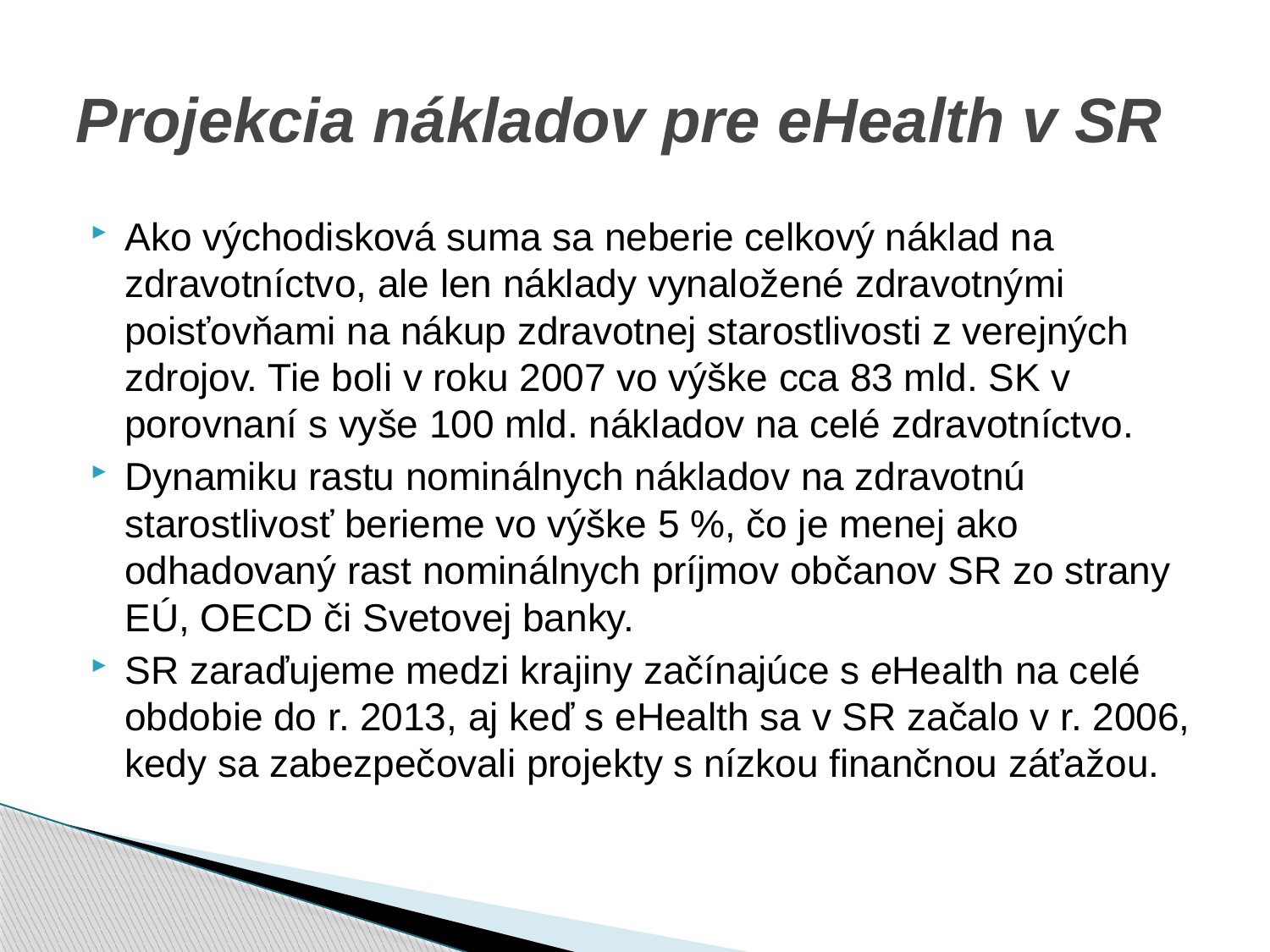

# Projekcia nákladov pre eHealth v SR
Ako východisková suma sa neberie celkový náklad na zdravotníctvo, ale len náklady vynaložené zdravotnými poisťovňami na nákup zdravotnej starostlivosti z verejných zdrojov. Tie boli v roku 2007 vo výške cca 83 mld. SK v porovnaní s vyše 100 mld. nákladov na celé zdravotníctvo.
Dynamiku rastu nominálnych nákladov na zdravotnú starostlivosť berieme vo výške 5 %, čo je menej ako odhadovaný rast nominálnych príjmov občanov SR zo strany EÚ, OECD či Svetovej banky.
SR zaraďujeme medzi krajiny začínajúce s eHealth na celé obdobie do r. 2013, aj keď s eHealth sa v SR začalo v r. 2006, kedy sa zabezpečovali projekty s nízkou finančnou záťažou.